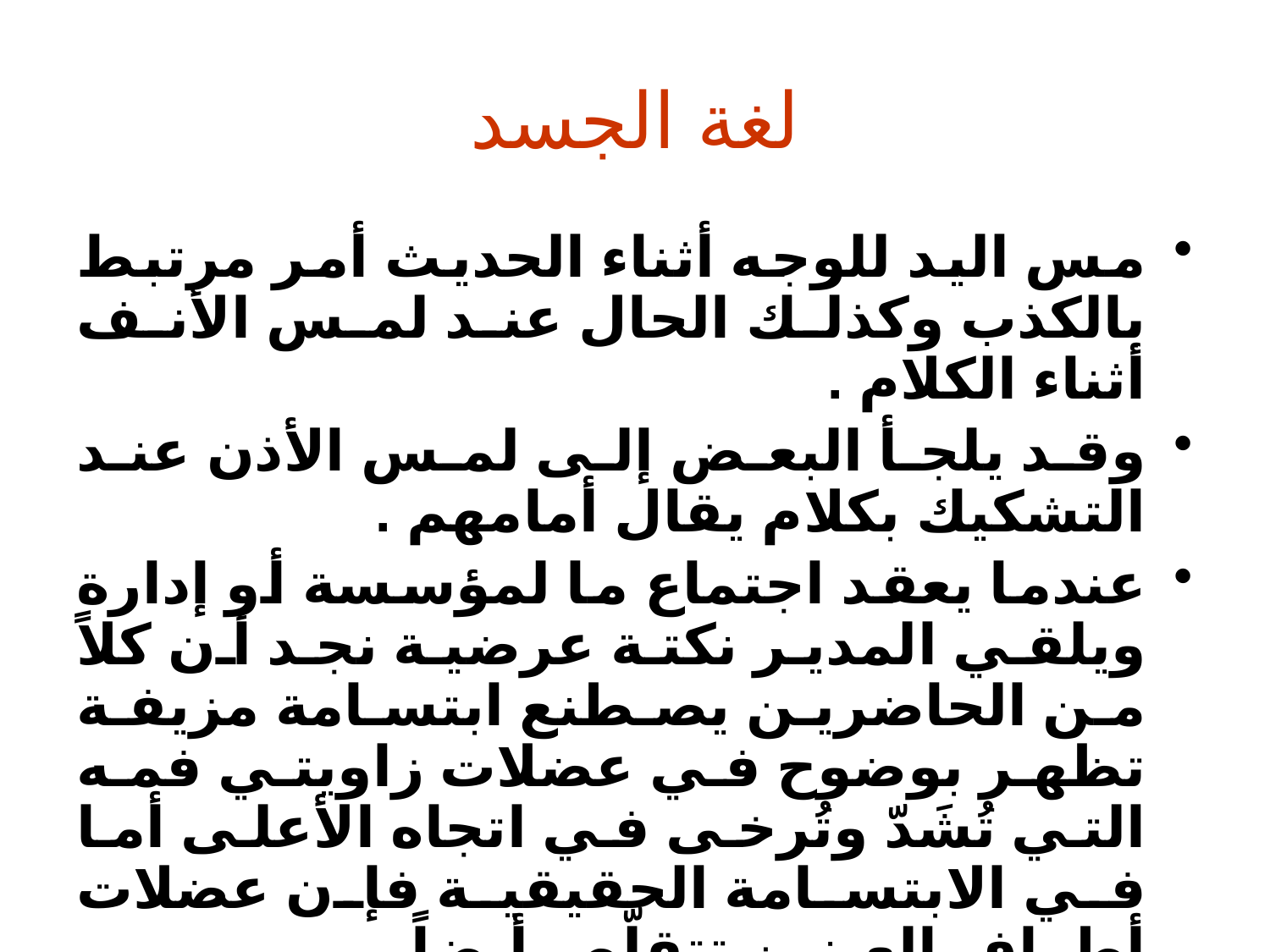

# لغة الجسد
مس اليد للوجه أثناء الحديث أمر مرتبط بالكذب وكذلك الحال عند لمس الأنف أثناء الكلام .
وقد يلجأ البعض إلى لمس الأذن عند التشكيك بكلام يقال أمامهم .
عندما يعقد اجتماع ما لمؤسسة أو إدارة ويلقي المدير نكتة عرضية نجد أن كلاً من الحاضرين يصطنع ابتسامة مزيفة تظهر بوضوح في عضلات زاويتي فمه التي تُشَدّ وتُرخى في اتجاه الأعلى أما في الابتسامة الحقيقية فإن عضلات أطراف العينين تتقلّص أيضاً .